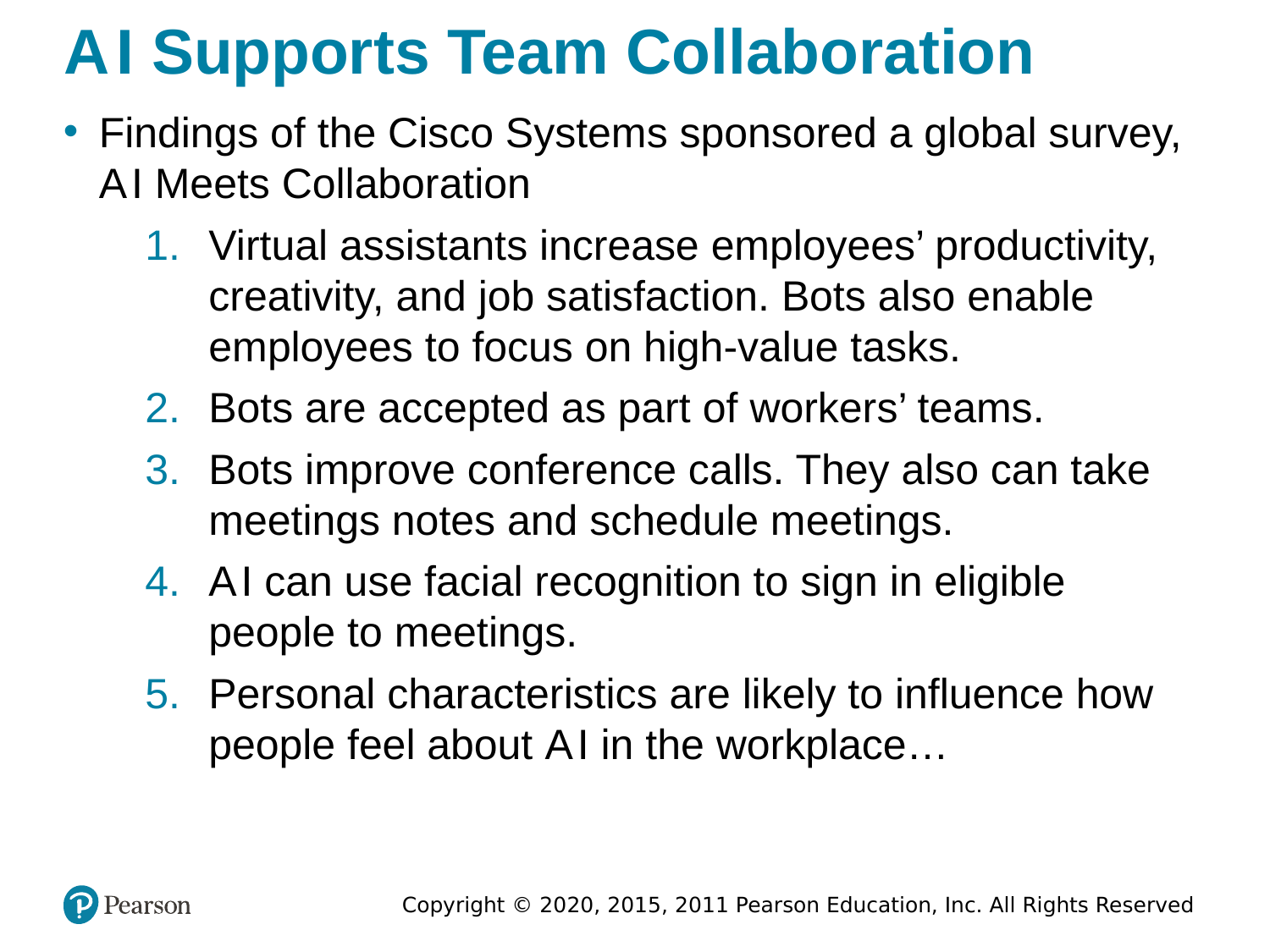

# A I Supports Team Collaboration
Findings of the Cisco Systems sponsored a global survey, A I Meets Collaboration
Virtual assistants increase employees’ productivity, creativity, and job satisfaction. Bots also enable employees to focus on high-value tasks.
Bots are accepted as part of workers’ teams.
Bots improve conference calls. They also can take meetings notes and schedule meetings.
A I can use facial recognition to sign in eligible people to meetings.
Personal characteristics are likely to influence how people feel about A I in the workplace…